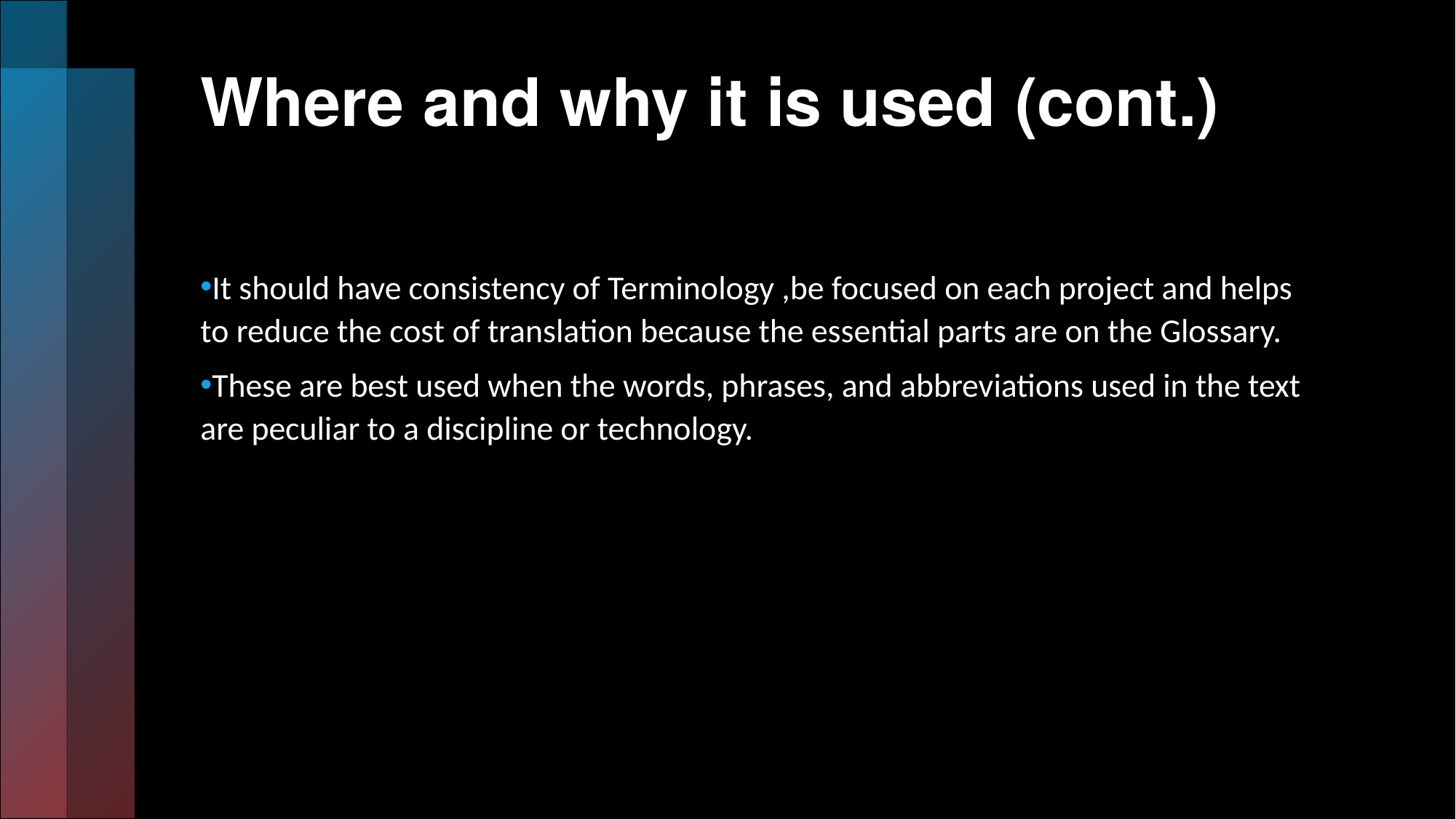

# Where and why it is used (cont.)
It should have consistency of Terminology ,be focused on each project and helps to reduce the cost of translation because the essential parts are on the Glossary.
These are best used when the words, phrases, and abbreviations used in the text are peculiar to a discipline or technology.